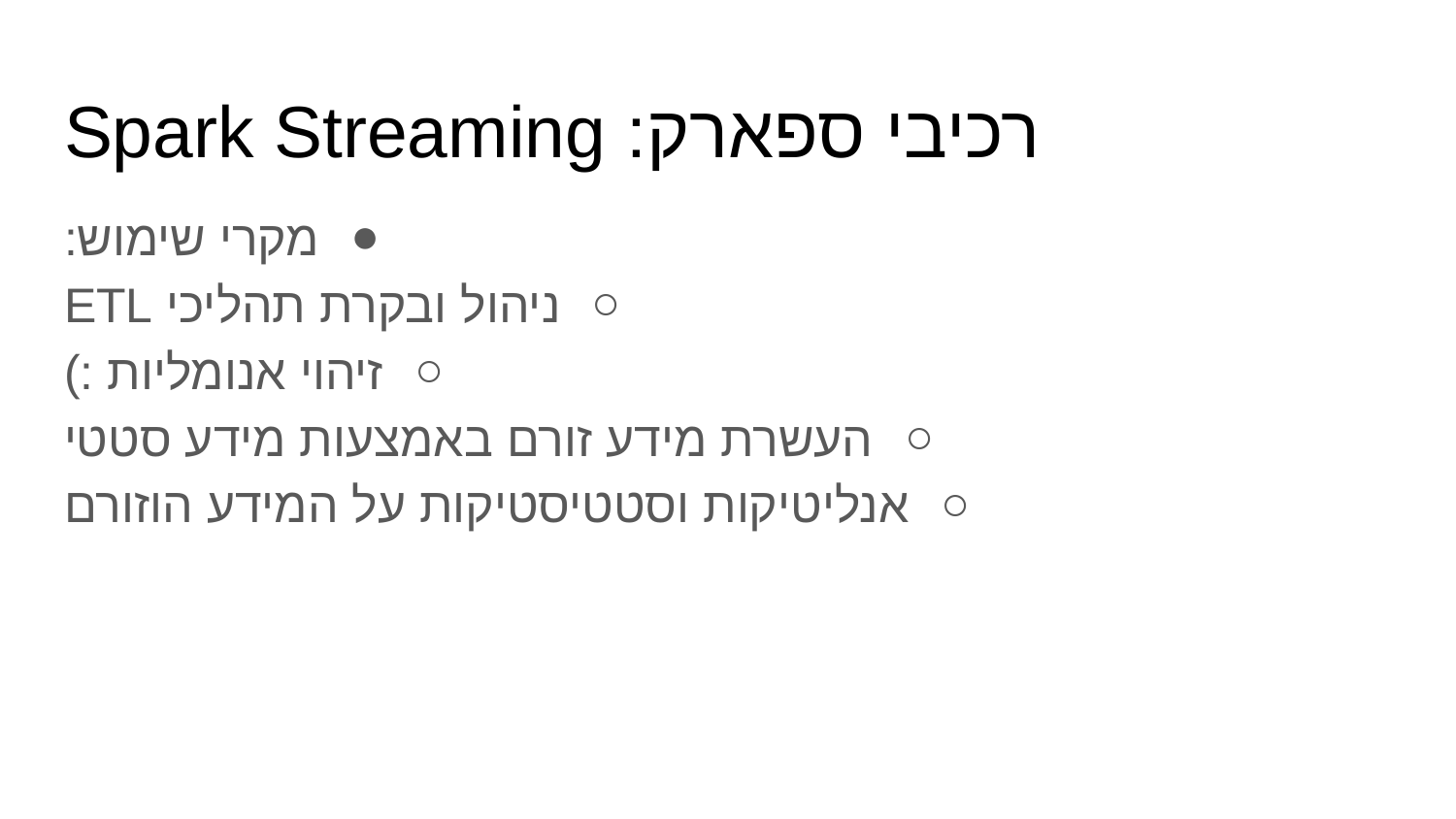

# רכיבי ספארק: Spark Streaming
מקרי שימוש:
ניהול ובקרת תהליכי ETL
זיהוי אנומליות :)
העשרת מידע זורם באמצעות מידע סטטי
אנליטיקות וסטטיסטיקות על המידע הוזורם